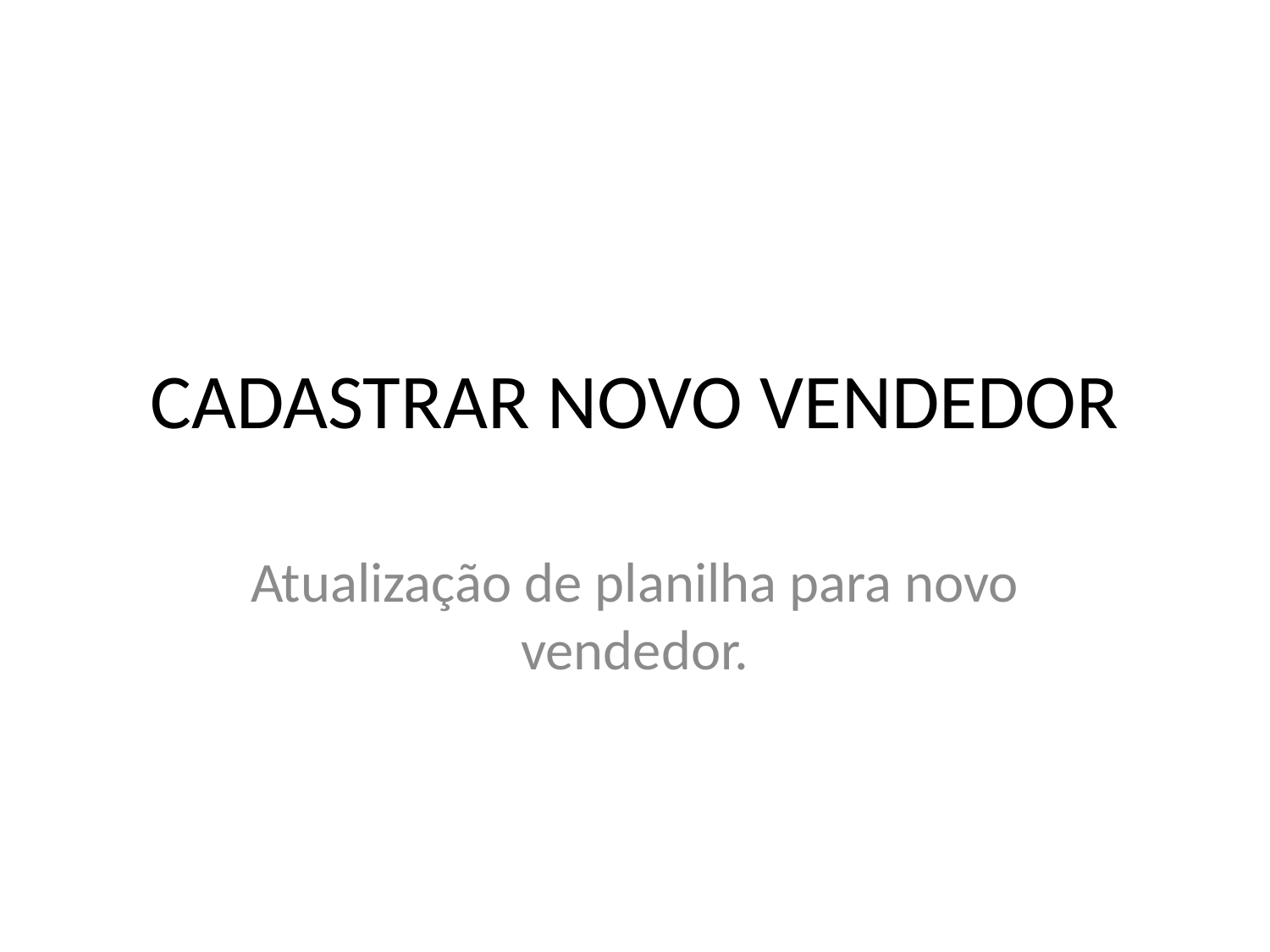

# CADASTRAR NOVO VENDEDOR
Atualização de planilha para novo vendedor.